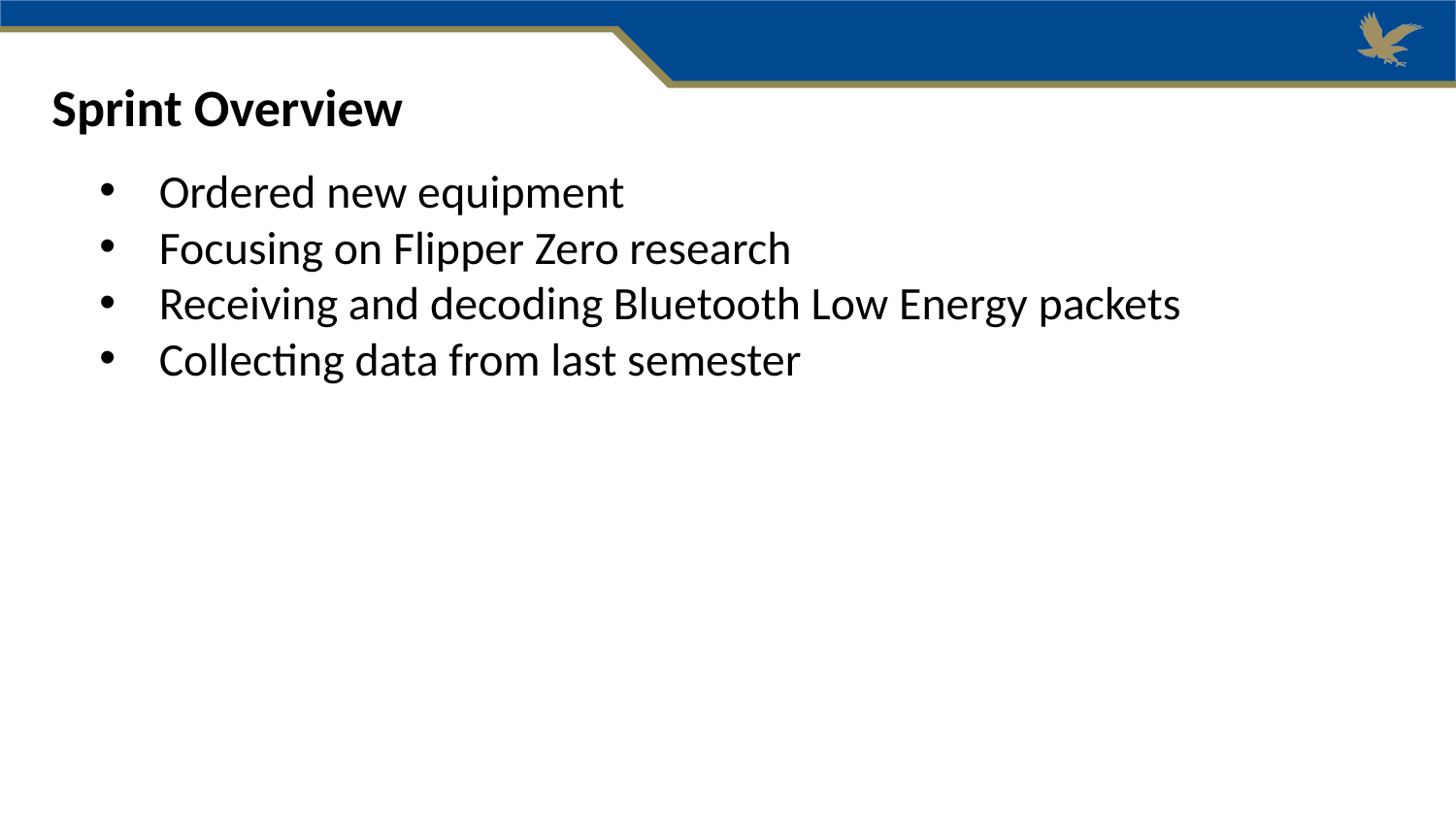

# Sprint Overview
Ordered new equipment
Focusing on Flipper Zero research
Receiving and decoding Bluetooth Low Energy packets
Collecting data from last semester